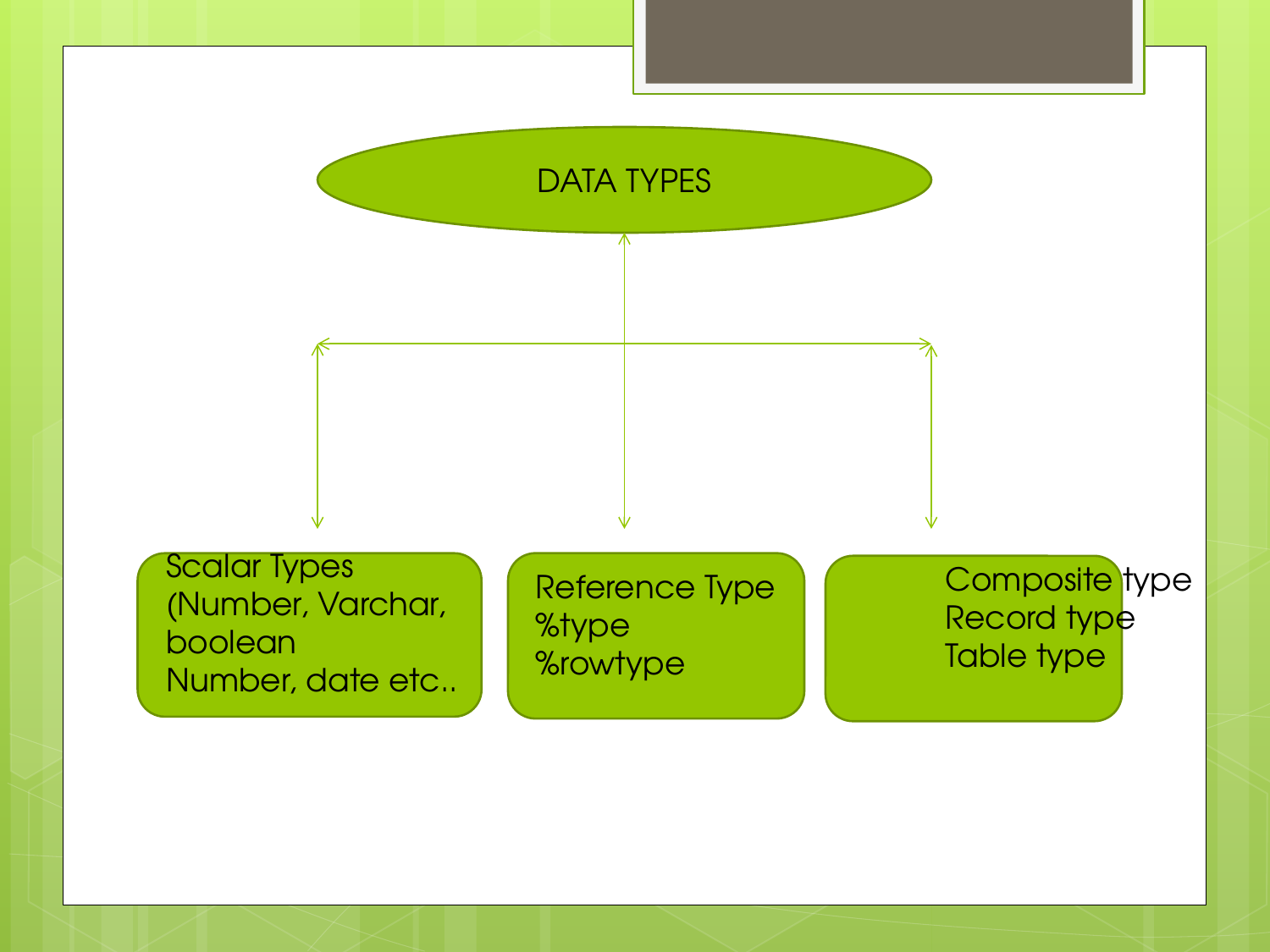

DATA TYPES
Scalar Types
(Number, Varchar, boolean
Number, date etc..

Composite type
Record type
Table type

Reference Type
%type
%rowtype